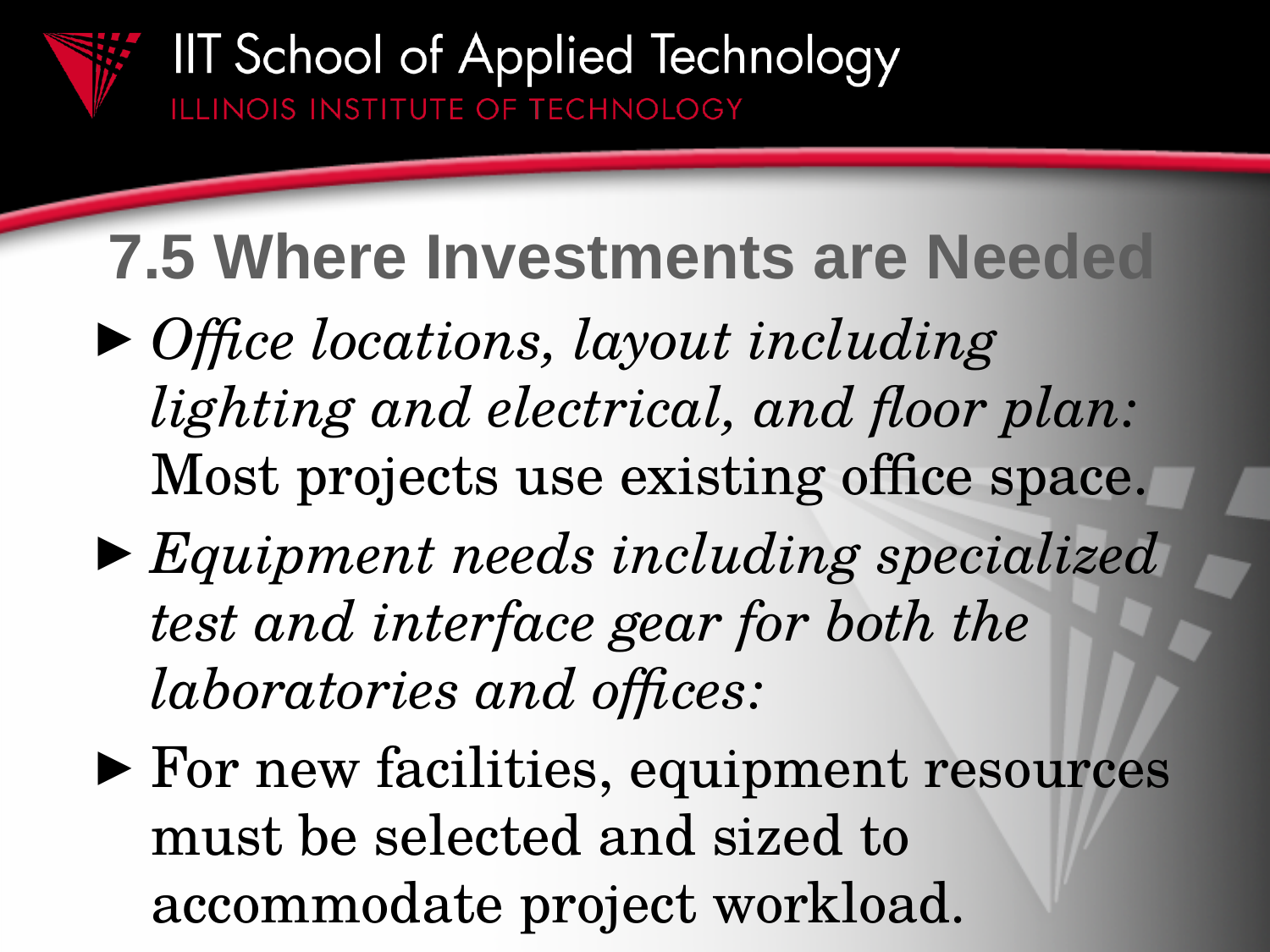

# 7.5 Where Investments are Needed
Office locations, layout including lighting and electrical, and floor plan: Most projects use existing office space.
Equipment needs including specialized test and interface gear for both the laboratories and offices:
For new facilities, equipment resources must be selected and sized to accommodate project workload.